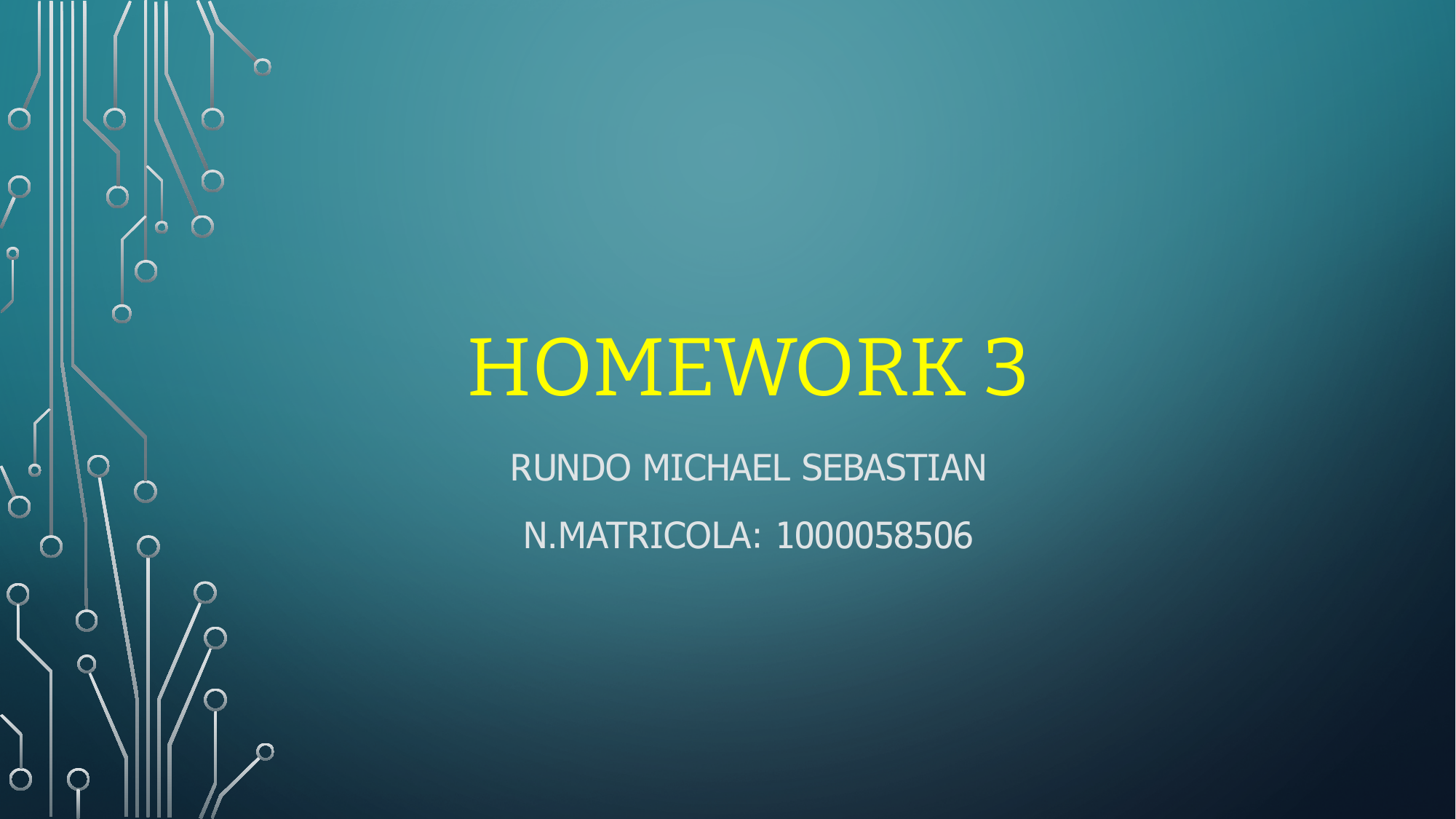

# Homework 3
Rundo michael sebastian
N.matricola: 1000058506